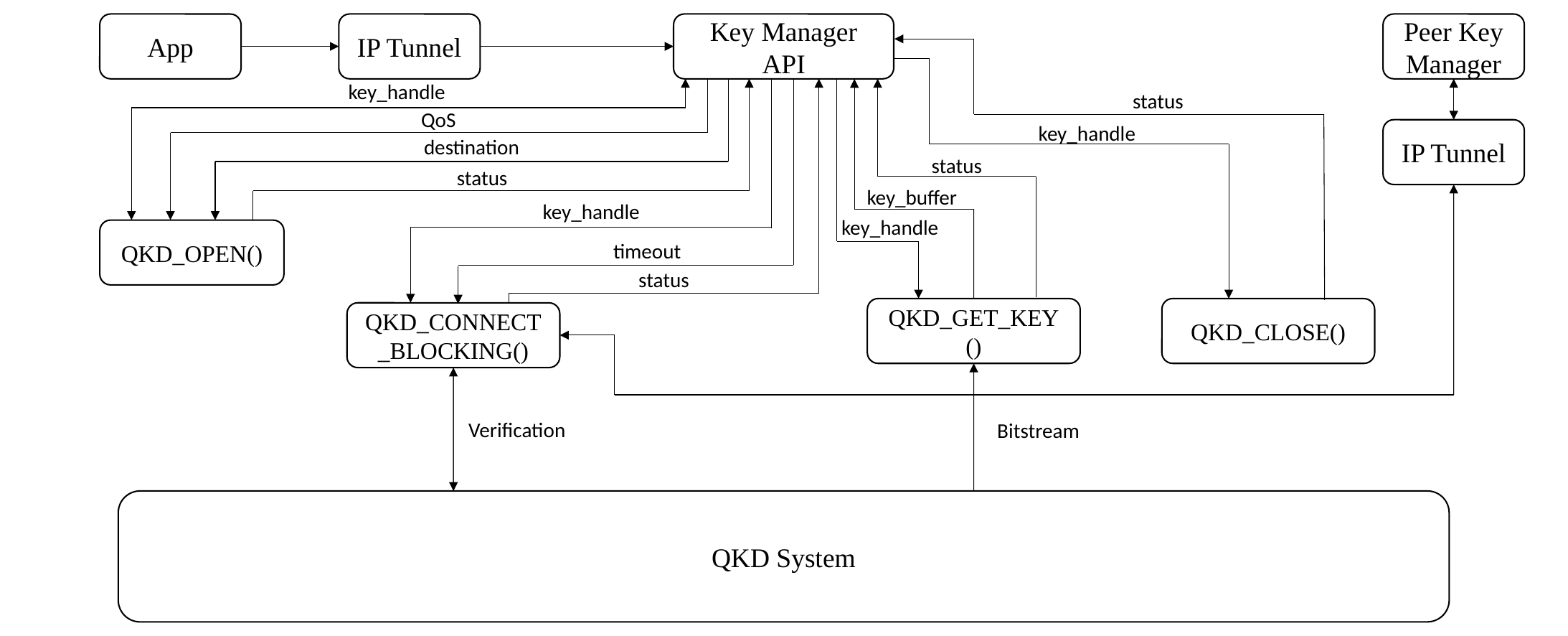

App
IP Tunnel
Key Manager API
Peer Key Manager
key_handle
status
QoS
key_handle
IP Tunnel
destination
status
status
key_buffer
key_handle
key_handle
QKD_OPEN()
timeout
status
QKD_GET_KEY
()
QKD_CLOSE()
QKD_CONNECT_BLOCKING()
Verification
Bitstream
QKD System